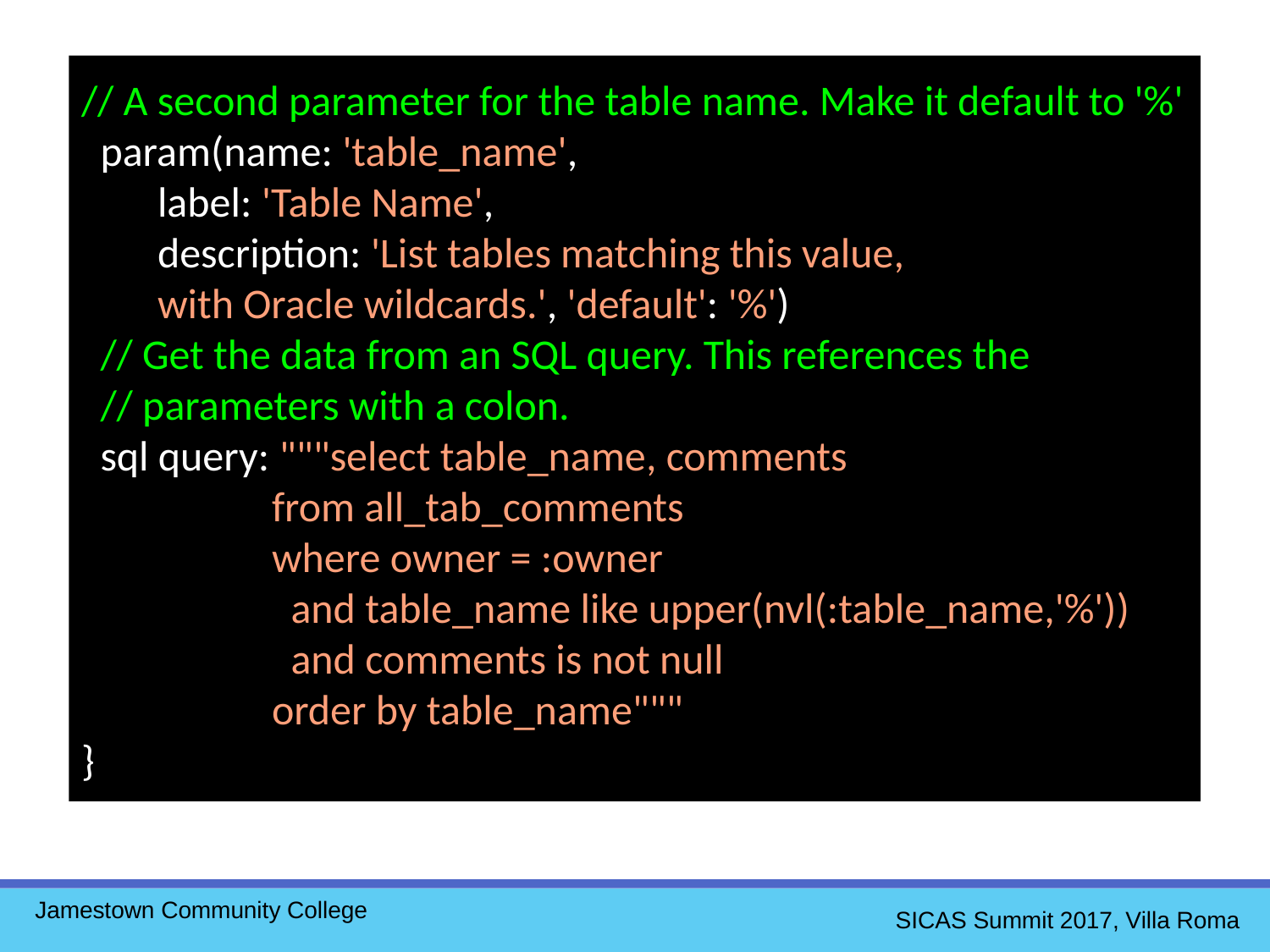

// A second parameter for the table name. Make it default to '%'
  param(name: 'table_name',
        label: 'Table Name',
        description: 'List tables matching this value,
        with Oracle wildcards.', 'default': '%')
  // Get the data from an SQL query. This references the
  // parameters with a colon.
  sql query: """select table_name, comments
                    from all_tab_comments
                    where owner = :owner
                      and table_name like upper(nvl(:table_name,'%'))
                      and comments is not null
                    order by table_name"""
}

Jamestown Community College
SICAS Summit 2017, Villa Roma